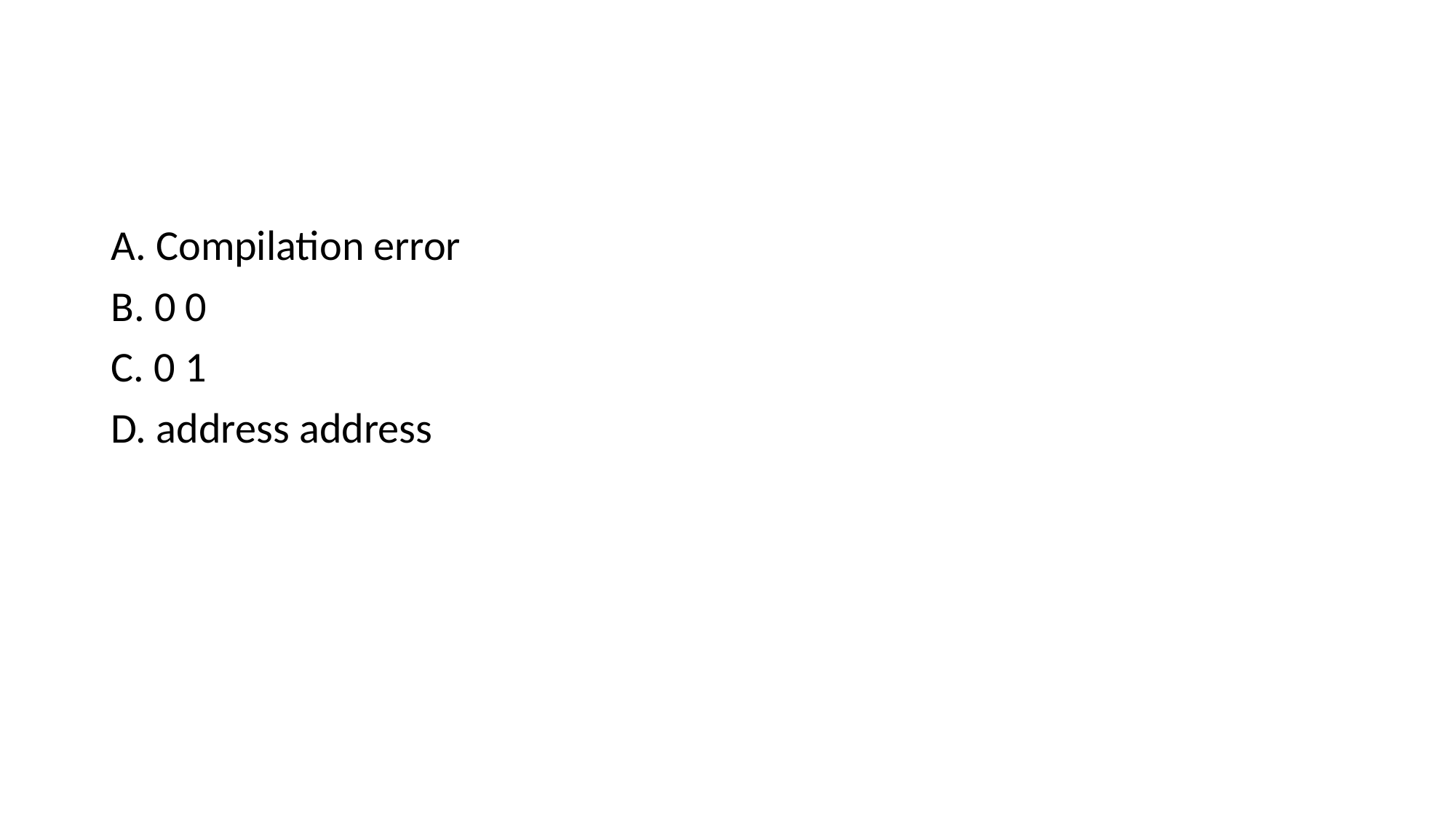

A. Compilation error
B. 0 0
C. 0 1
D. address address